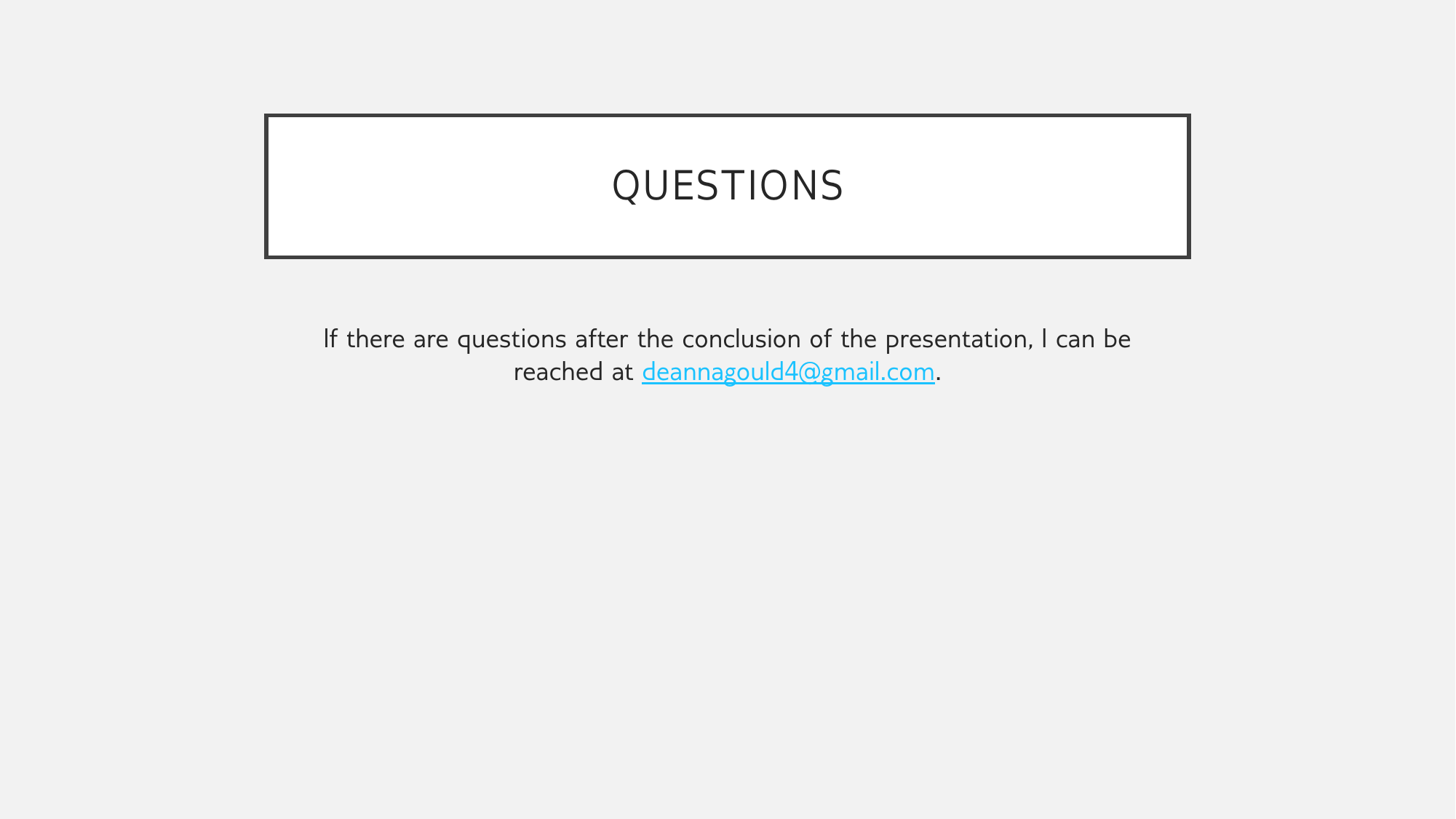

# questions
If there are questions after the conclusion of the presentation, I can be reached at deannagould4@gmail.com.